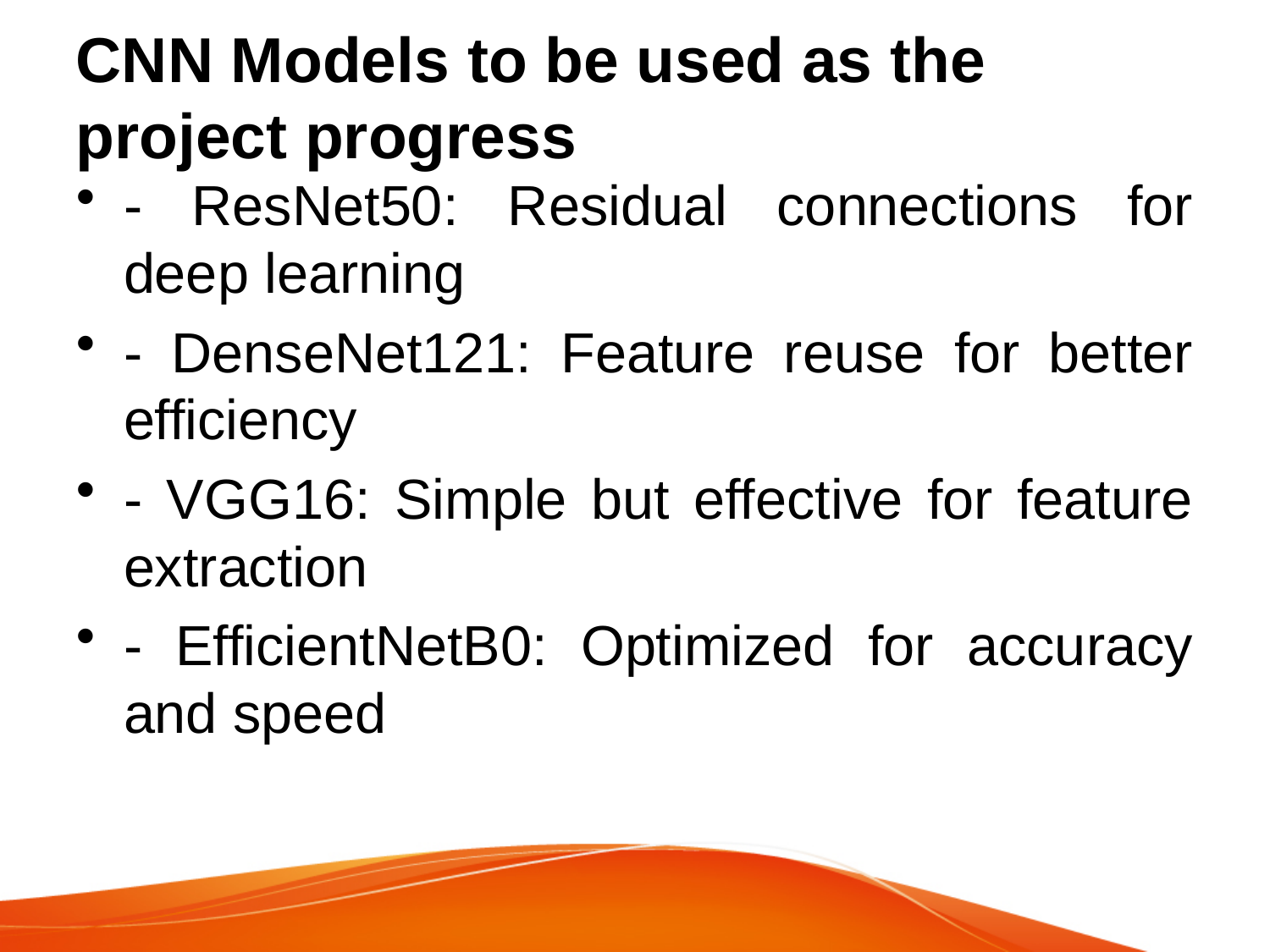

# CNN Models to be used as the project progress
- ResNet50: Residual connections for deep learning
- DenseNet121: Feature reuse for better efficiency
- VGG16: Simple but effective for feature extraction
- EfficientNetB0: Optimized for accuracy and speed